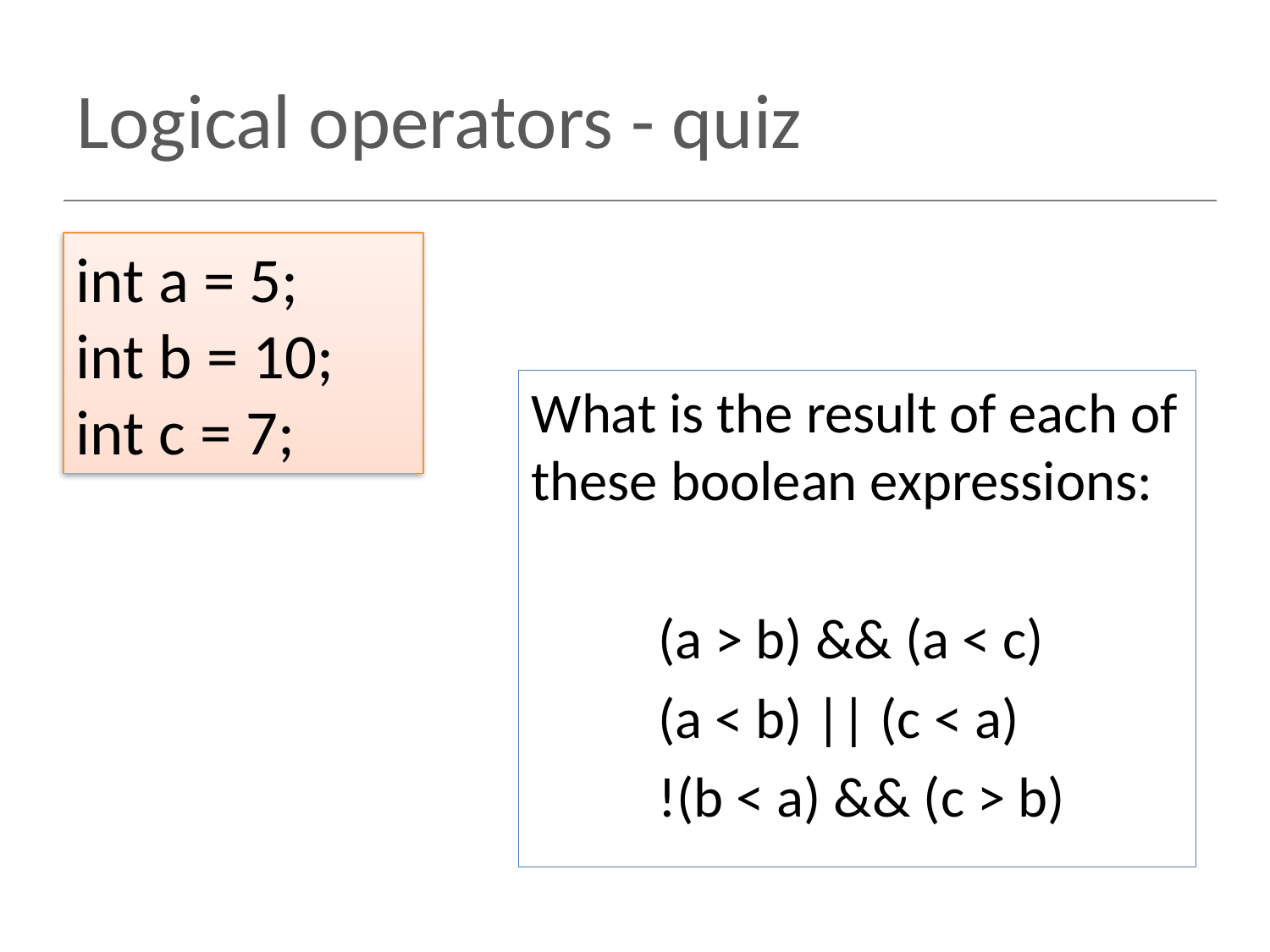

# Logical operators - quiz
int a = 5;
int b = 10;
int c = 7;
What is the result of each of these boolean expressions:

	(a > b) && (a < c)
	(a < b) || (c < a)
	!(b < a) && (c > b)